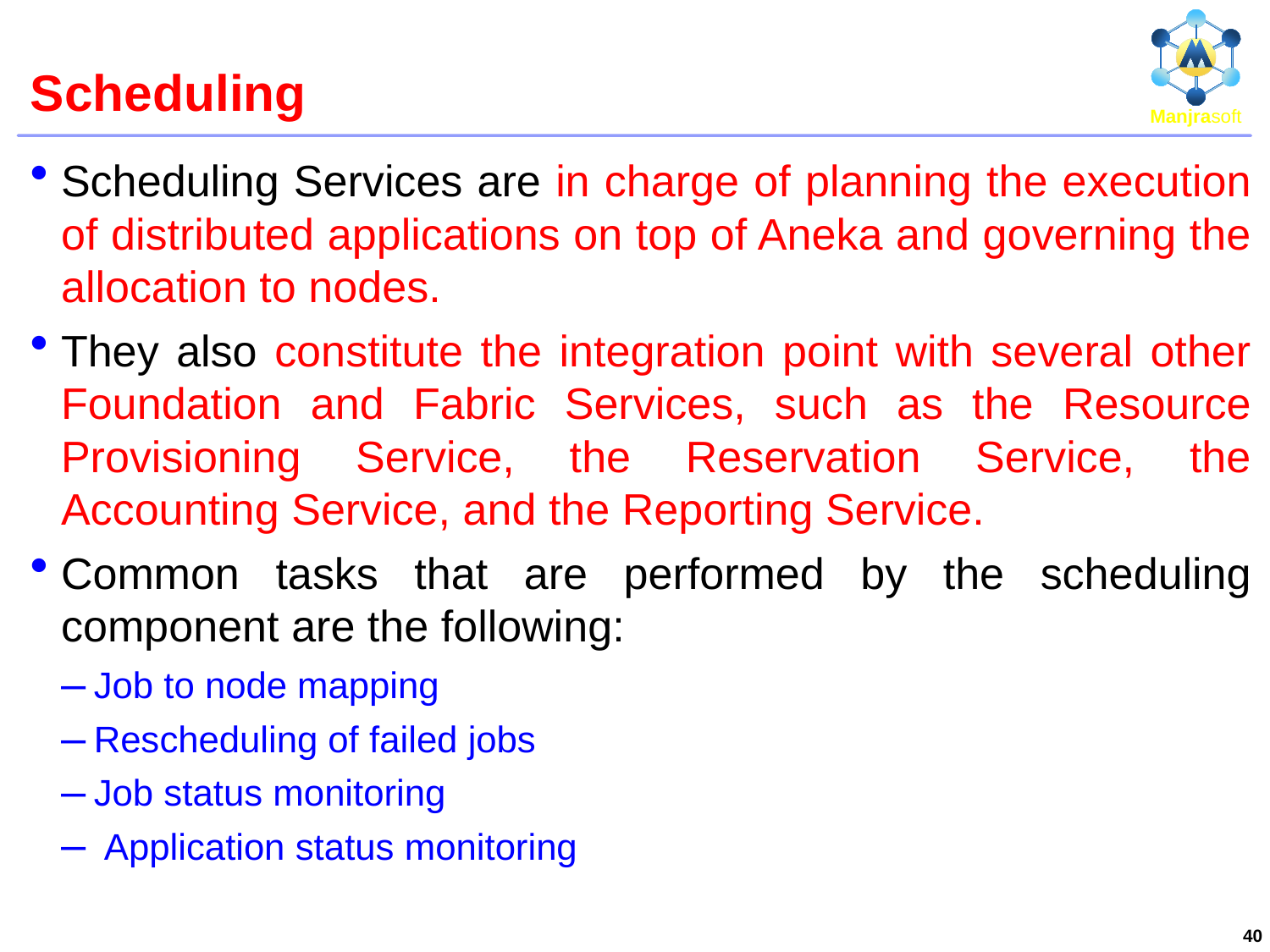

# Scheduling
Scheduling Services are in charge of planning the execution of distributed applications on top of Aneka and governing the allocation to nodes.
They also constitute the integration point with several other Foundation and Fabric Services, such as the Resource Provisioning Service, the Reservation Service, the Accounting Service, and the Reporting Service.
Common tasks that are performed by the scheduling component are the following:
Job to node mapping
Rescheduling of failed jobs
Job status monitoring
 Application status monitoring
40